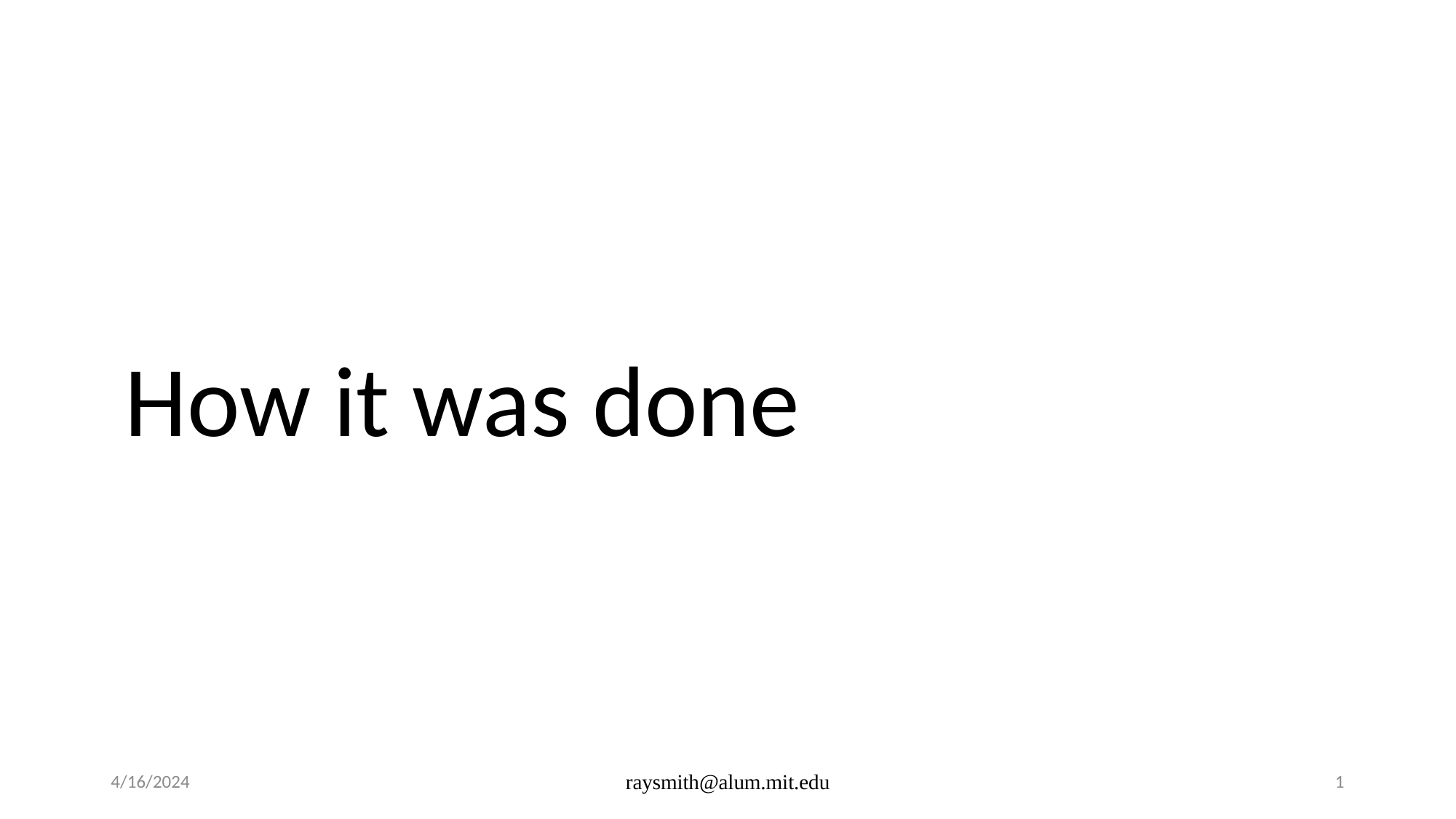

# How it was done
4/16/2024
raysmith@alum.mit.edu
1